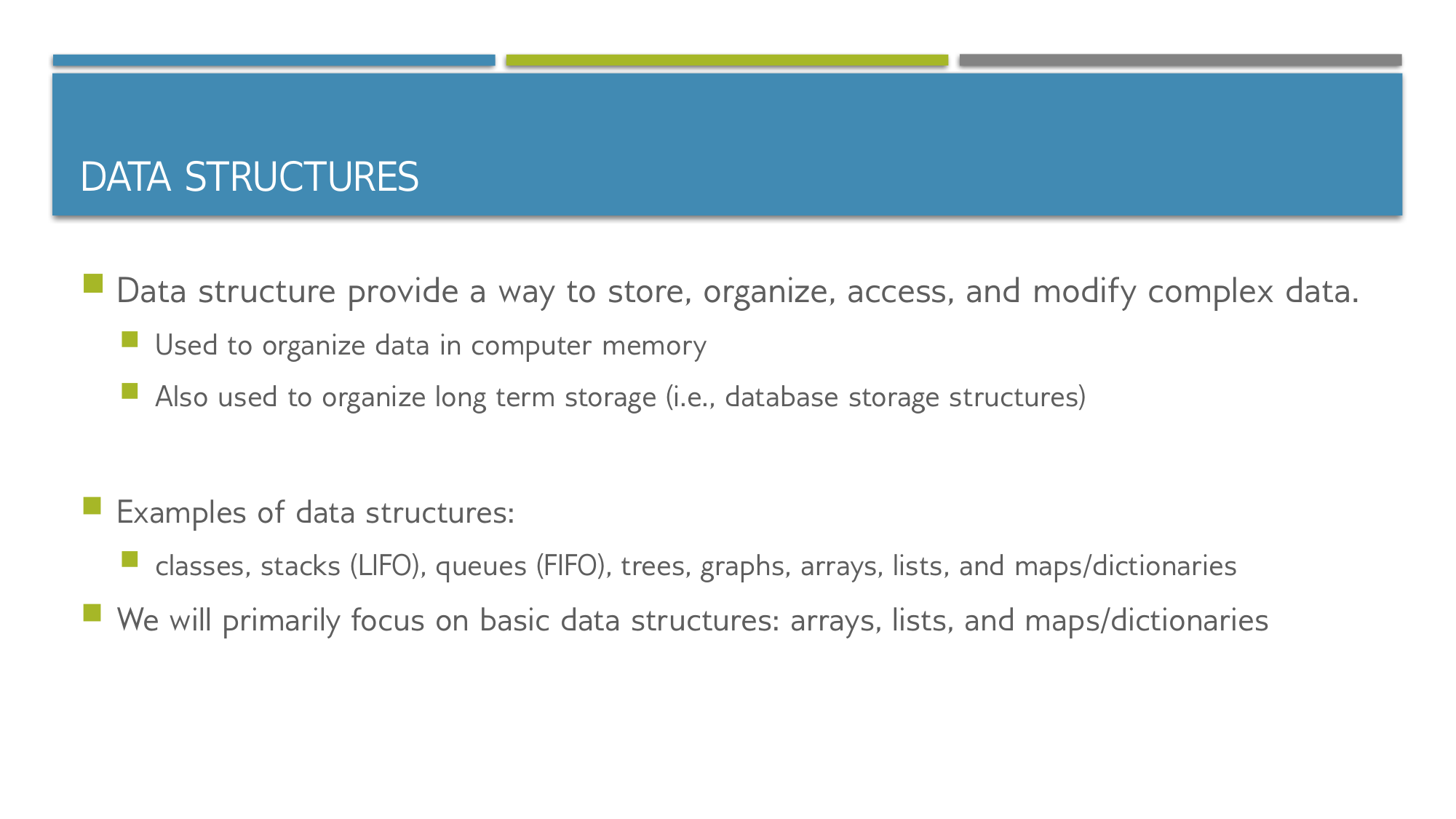

# Data Structures
Data structure provide a way to store, organize, access, and modify complex data.
Used to organize data in computer memory
Also used to organize long term storage (i.e., database storage structures)

Examples of data structures:
classes, stacks (LIFO), queues (FIFO), trees, graphs, arrays, lists, and maps/dictionaries
We will primarily focus on basic data structures: arrays, lists, and maps/dictionaries